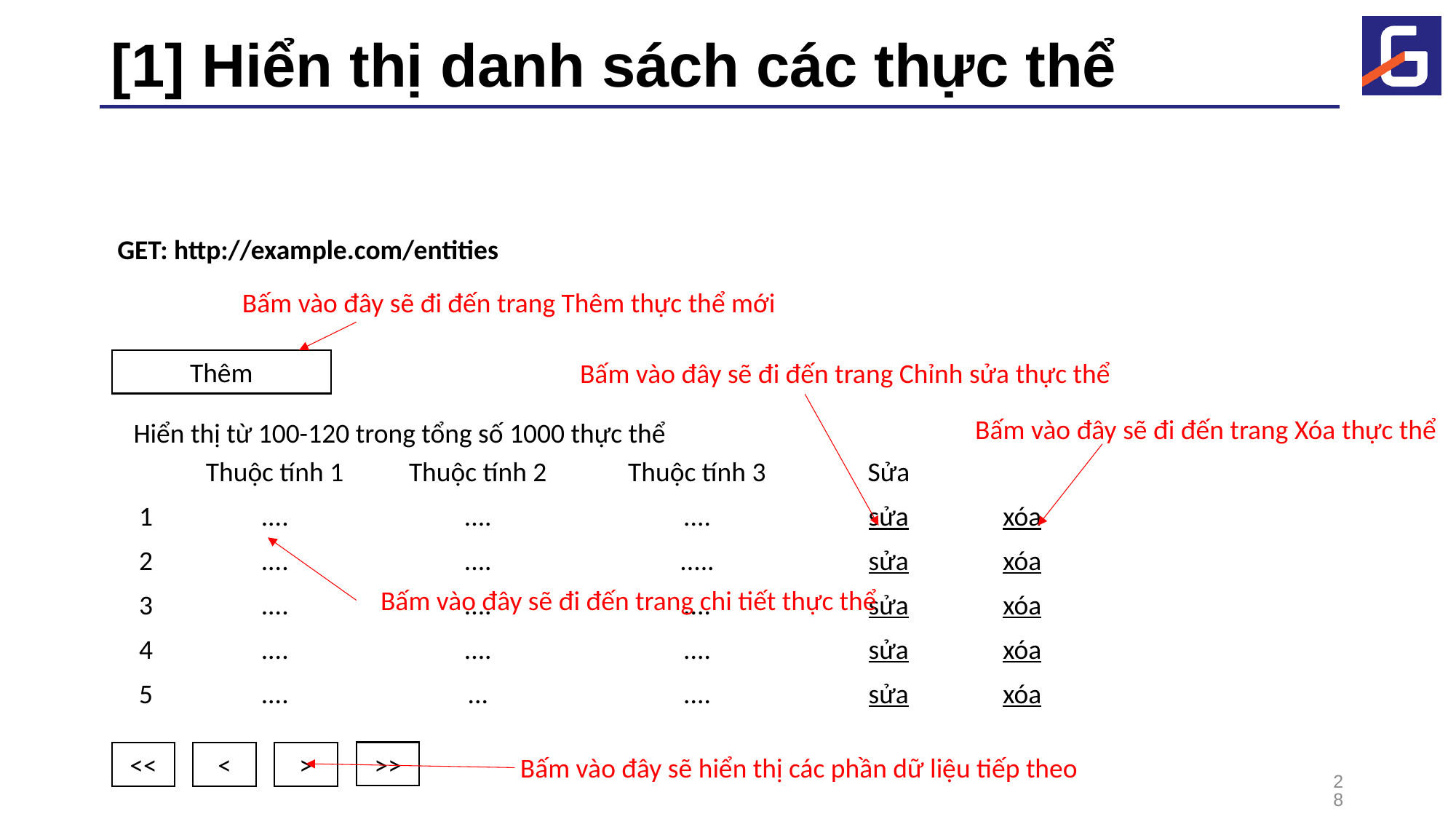

# [1] Hiển thị danh sách các thực thể
GET: http://example.com/entities
Bấm vào đây sẽ đi đến trang Thêm thực thể mới

Thêm
Bấm vào đây sẽ đi đến trang Chỉnh sửa thực thể

Bấm vào đây sẽ đi đến trang Xóa thực thể
Hiển thị từ 100-120 trong tổng số 1000 thực thể

| STT | Thuộc tính 1 | Thuộc tính 2 | Thuộc tính 3 | Sửa | Xóa |
| --- | --- | --- | --- | --- | --- |
| 1 | .... | .... | .... | sửa | xóa |
| 2 | .... | .... | ..... | sửa | xóa |
| 3 | .... | .... | .... | sửa | xóa |
| 4 | .... | .... | .... | sửa | xóa |
| 5 | .... | ... | .... | sửa | xóa |

Bấm vào đây sẽ đi đến trang chi tiết thực thể
>>
<<
<
>
Bấm vào đây sẽ hiển thị các phần dữ liệu tiếp theo

28